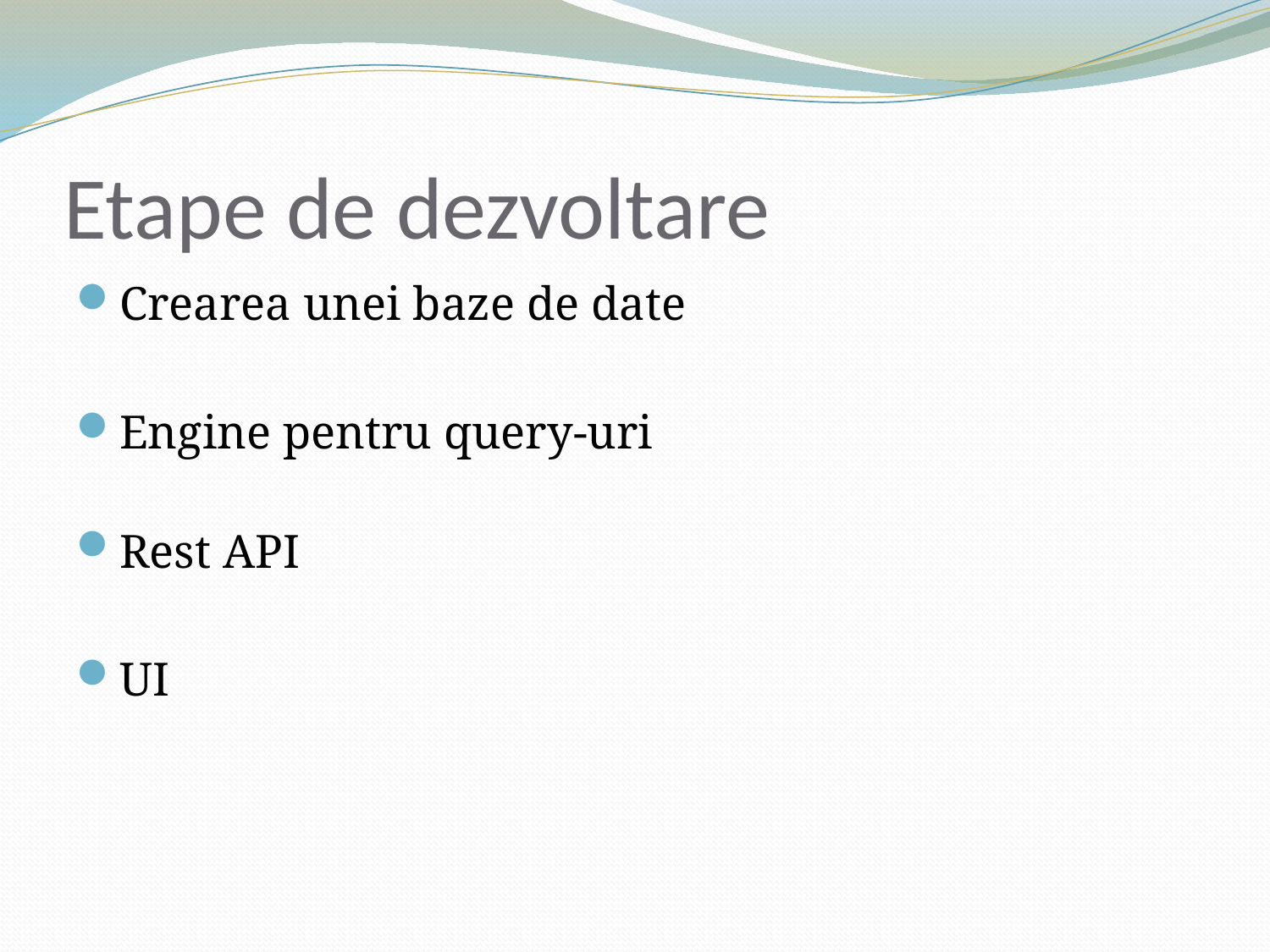

# Etape de dezvoltare
Crearea unei baze de date

Engine pentru query-uri
Rest API

UI